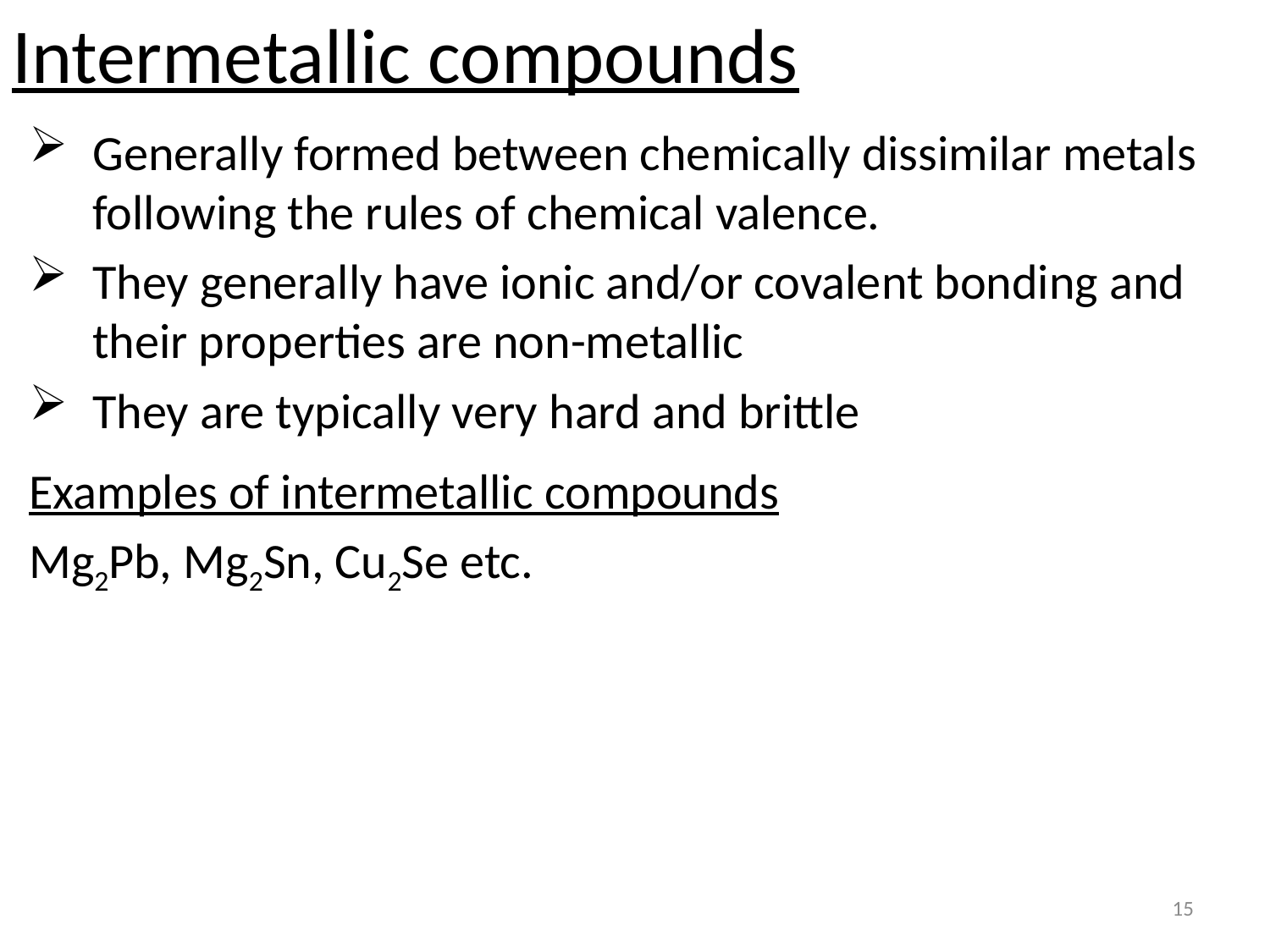

Intermetallic compounds
Generally formed between chemically dissimilar metals following the rules of chemical valence.
They generally have ionic and/or covalent bonding and their properties are non-metallic
They are typically very hard and brittle
Examples of intermetallic compounds
Mg2Pb, Mg2Sn, Cu2Se etc.

15